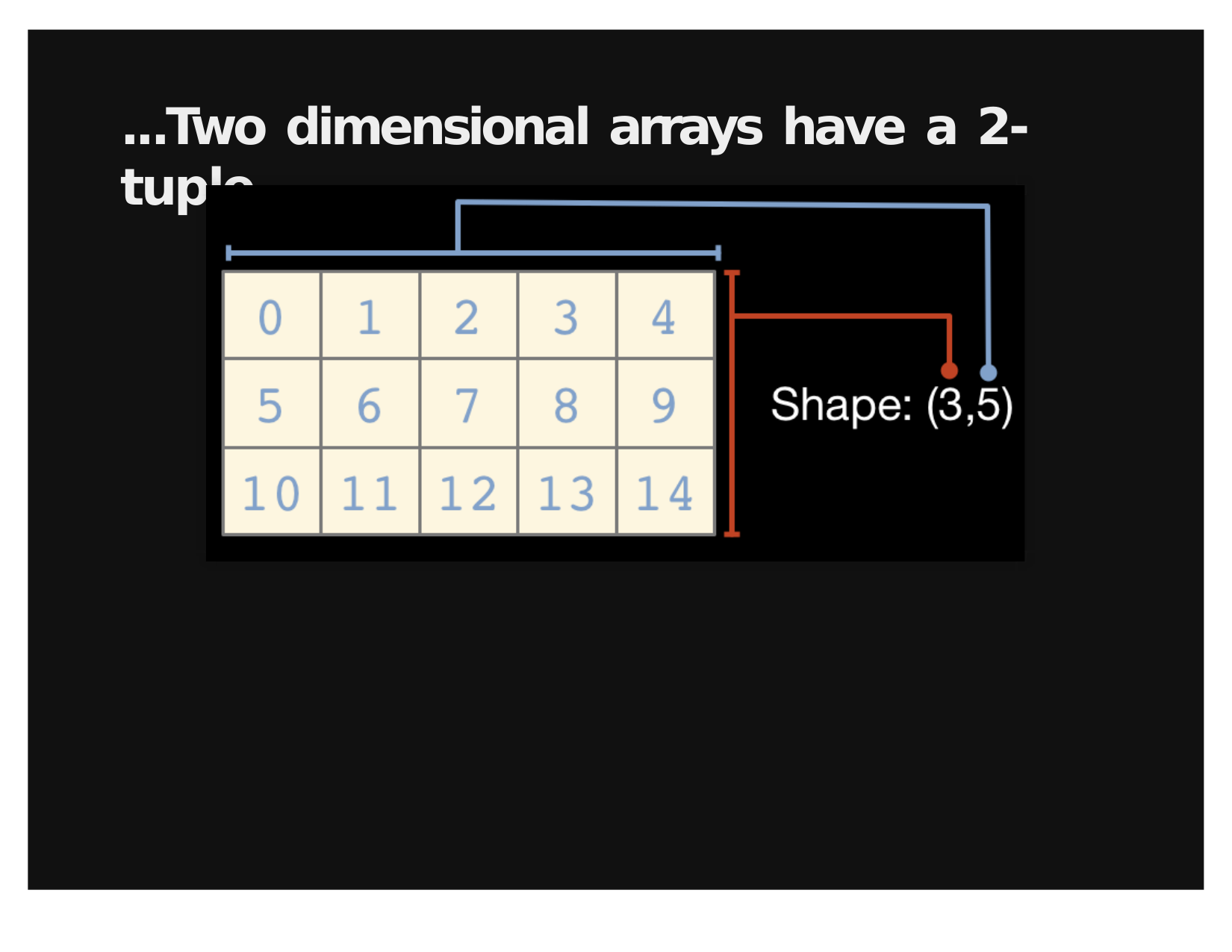

# ...Two dimensional arrays have a 2-tuple